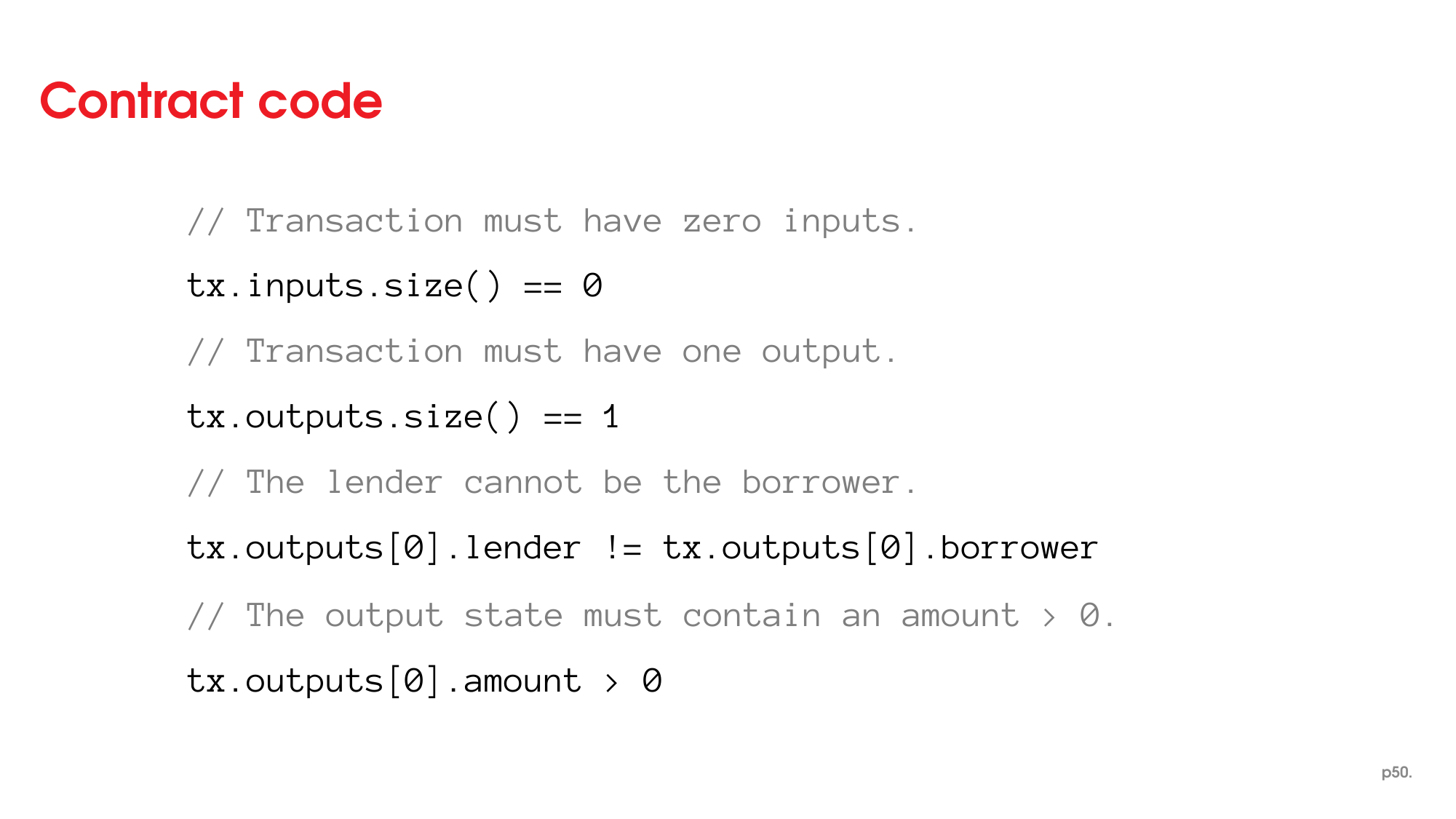

# Contract code
// Transaction must have zero inputs.  tx.inputs.size() == 0
// Transaction must have one output.  tx.outputs.size() == 1
// The lender cannot be the borrower.  tx.outputs[0].lender != tx.outputs[0].borrower
// The output state must contain an amount > 0.  tx.outputs[0].amount > 0
p50.